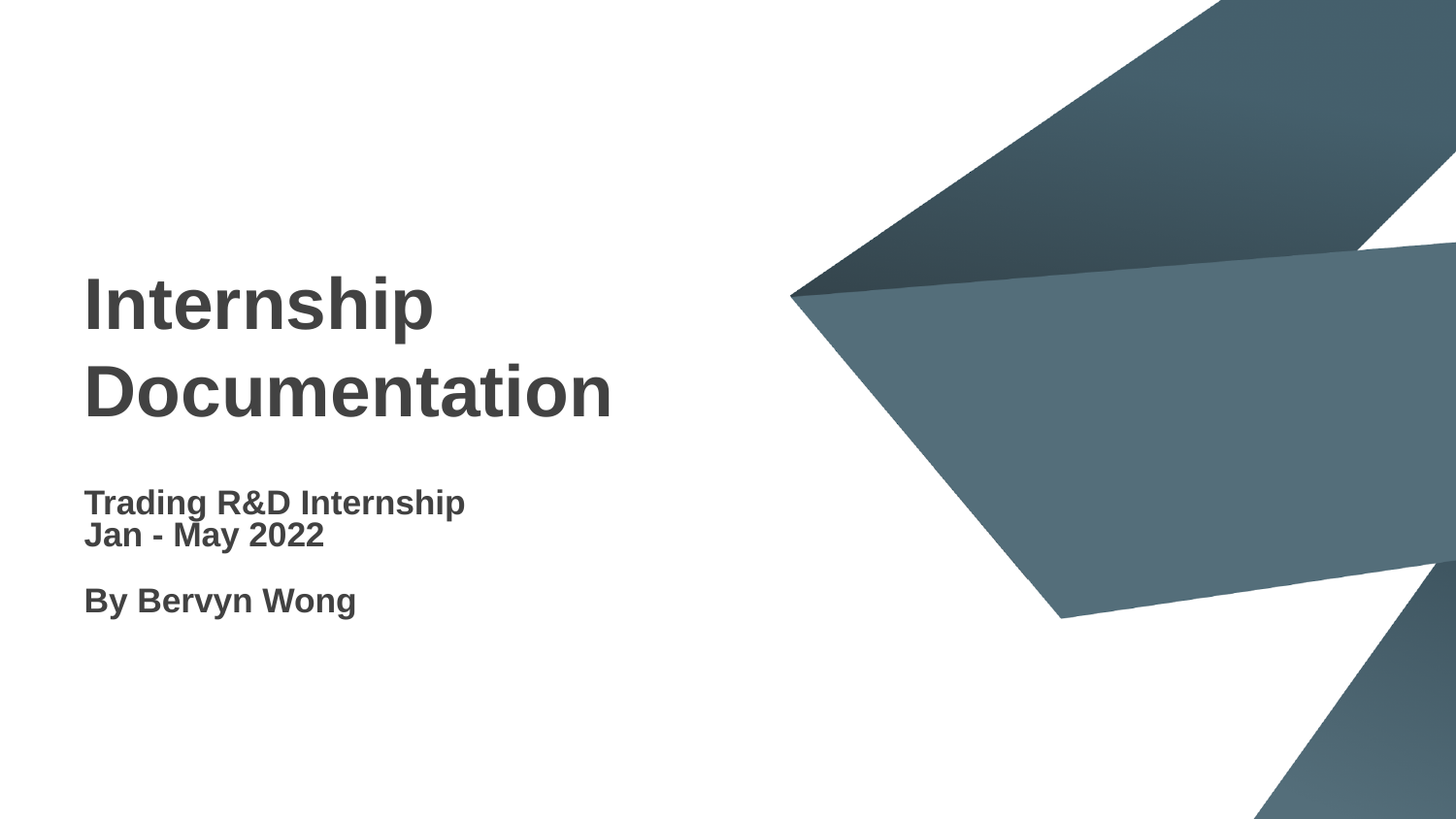

# Internship Documentation
Trading R&D Internship
Jan - May 2022

By Bervyn Wong